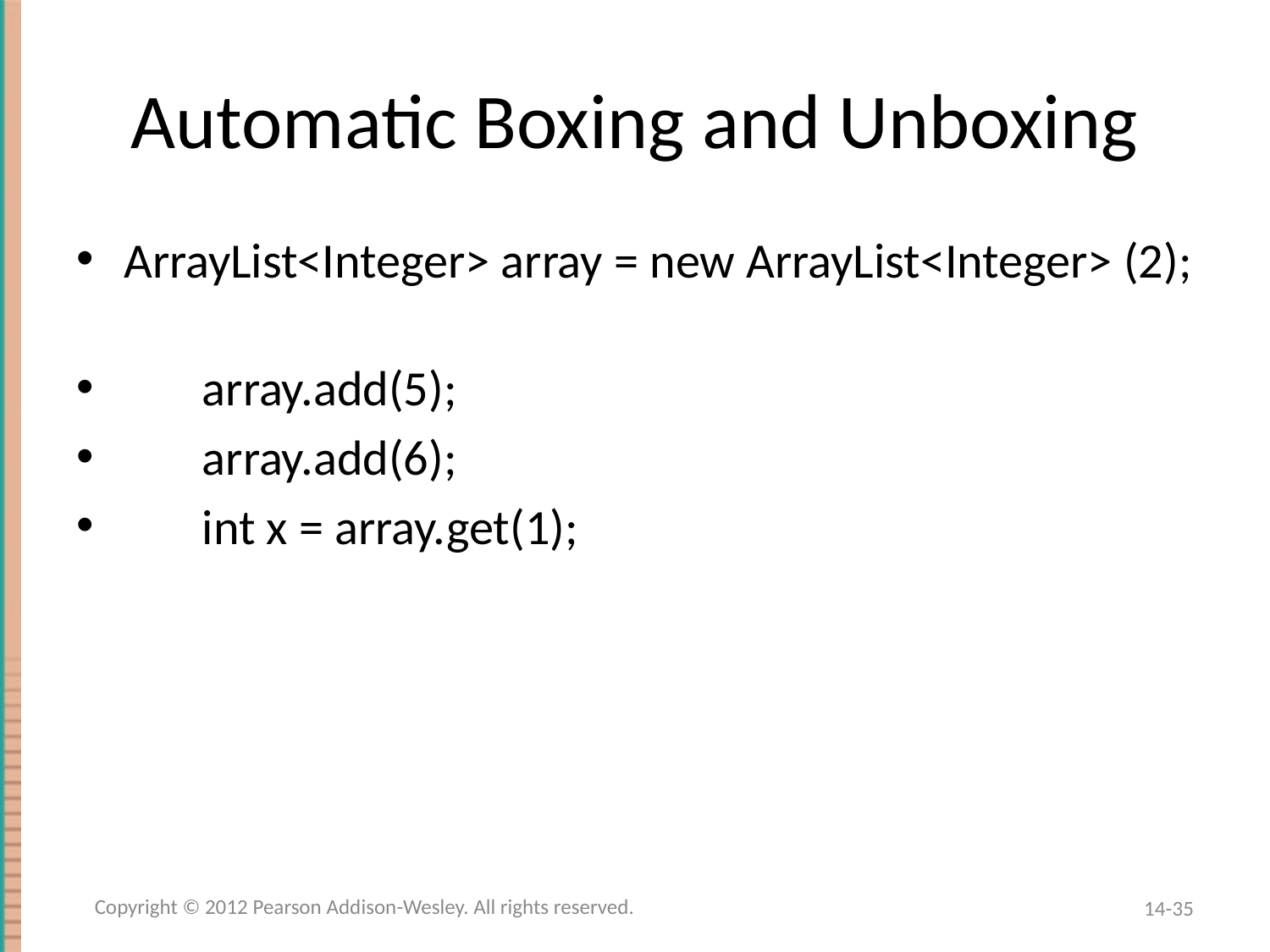

# Automatic Boxing and Unboxing
ArrayList<Integer> array = new ArrayList<Integer> (2);
       array.add(5);
       array.add(6);
       int x = array.get(1);
Copyright © 2012 Pearson Addison-Wesley. All rights reserved.
14-35